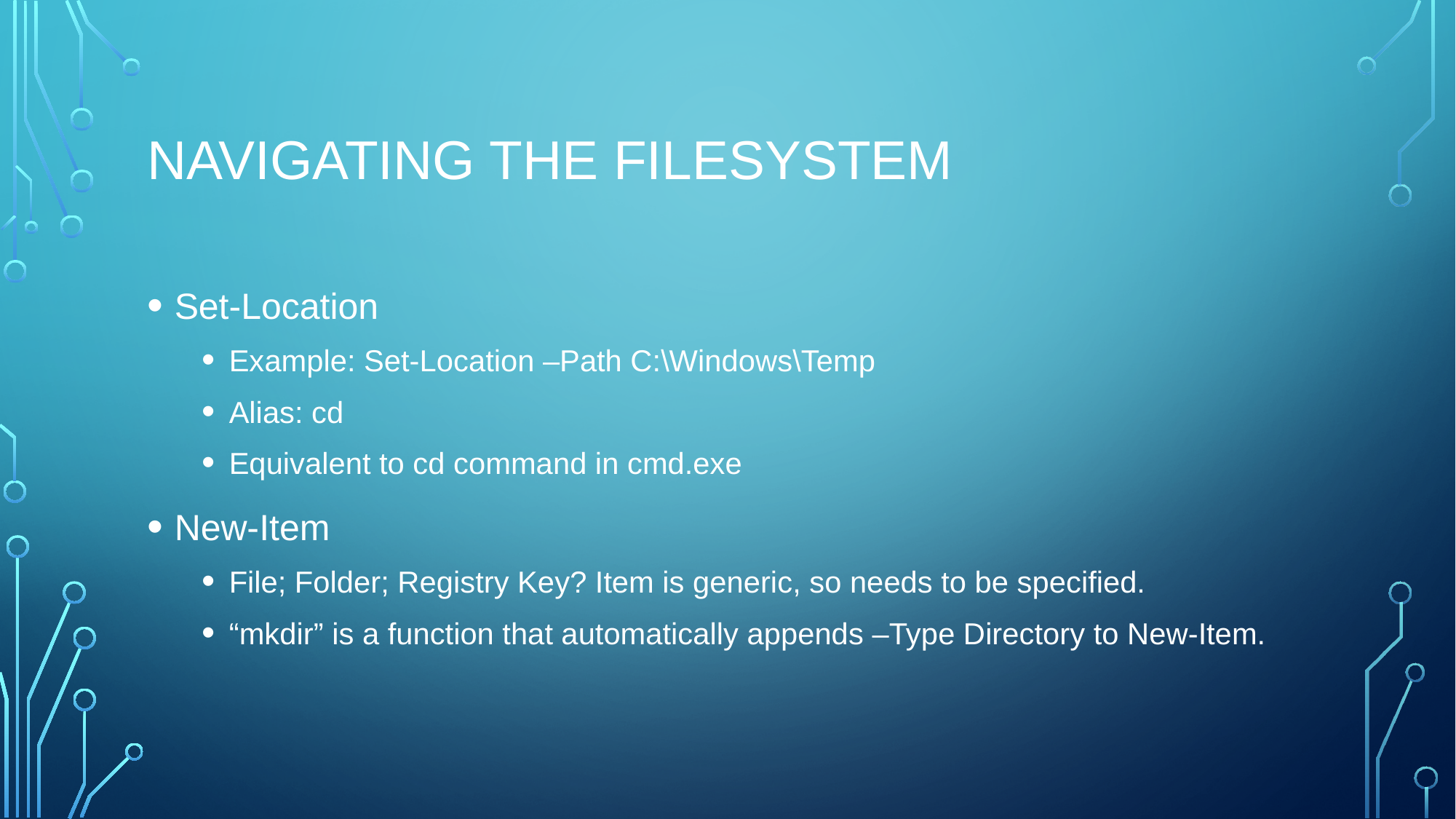

# Navigating the filesystem
Set-Location
Example: Set-Location –Path C:\Windows\Temp
Alias: cd
Equivalent to cd command in cmd.exe
New-Item
File; Folder; Registry Key? Item is generic, so needs to be specified.
“mkdir” is a function that automatically appends –Type Directory to New-Item.